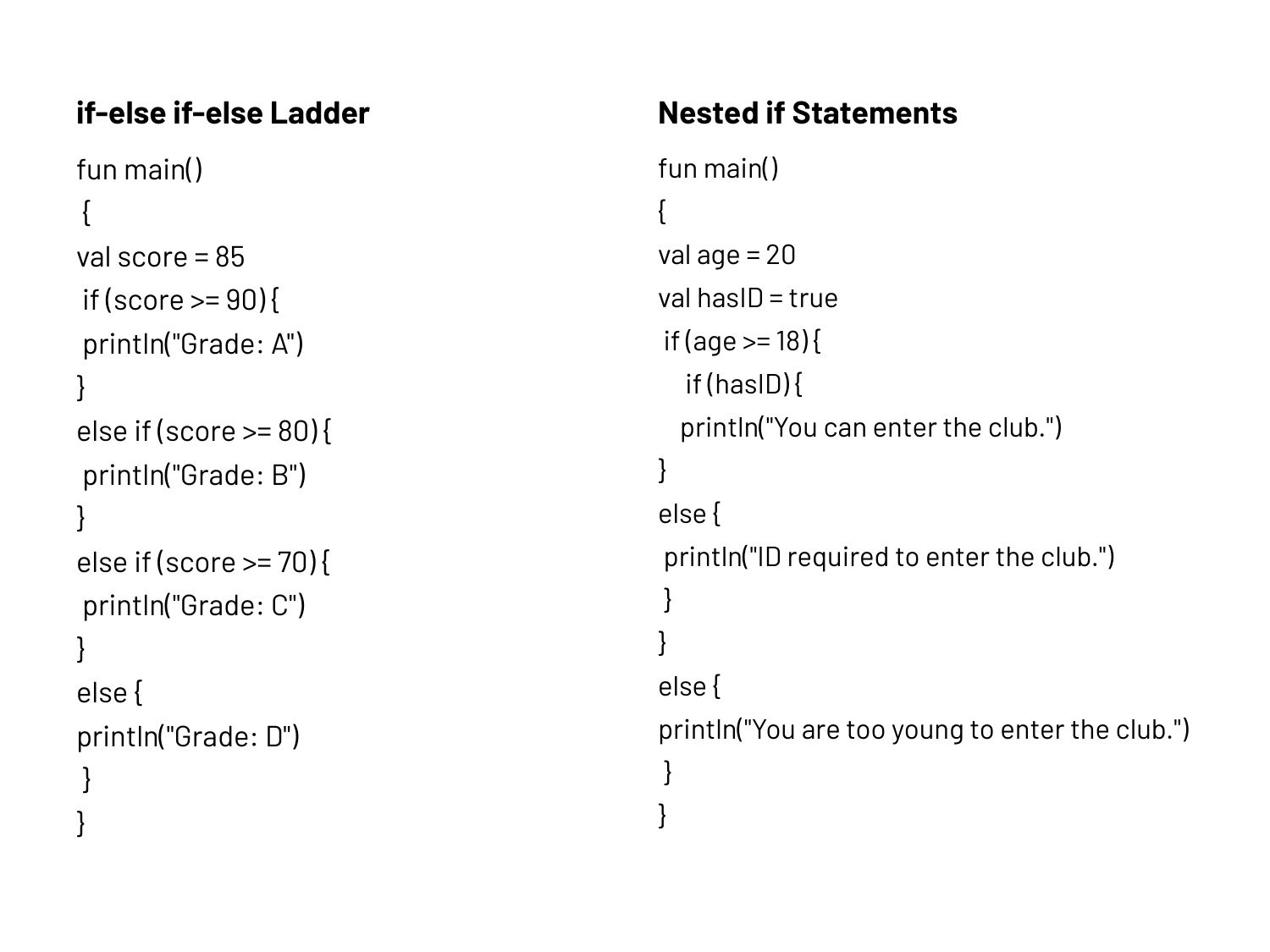

if-else if-else Ladder
Nested if Statements
fun main()
 {
val score = 85
 if (score >= 90) {
 println("Grade: A")
}
else if (score >= 80) {
 println("Grade: B")
}
else if (score >= 70) {
 println("Grade: C")
}
else {
println("Grade: D")
 }
}
fun main()
{
val age = 20
val hasID = true
 if (age >= 18) {
     if (hasID) {
    println("You can enter the club.")
}
else {
 println("ID required to enter the club.")
 }
}
else {
println("You are too young to enter the club.")
 }
}